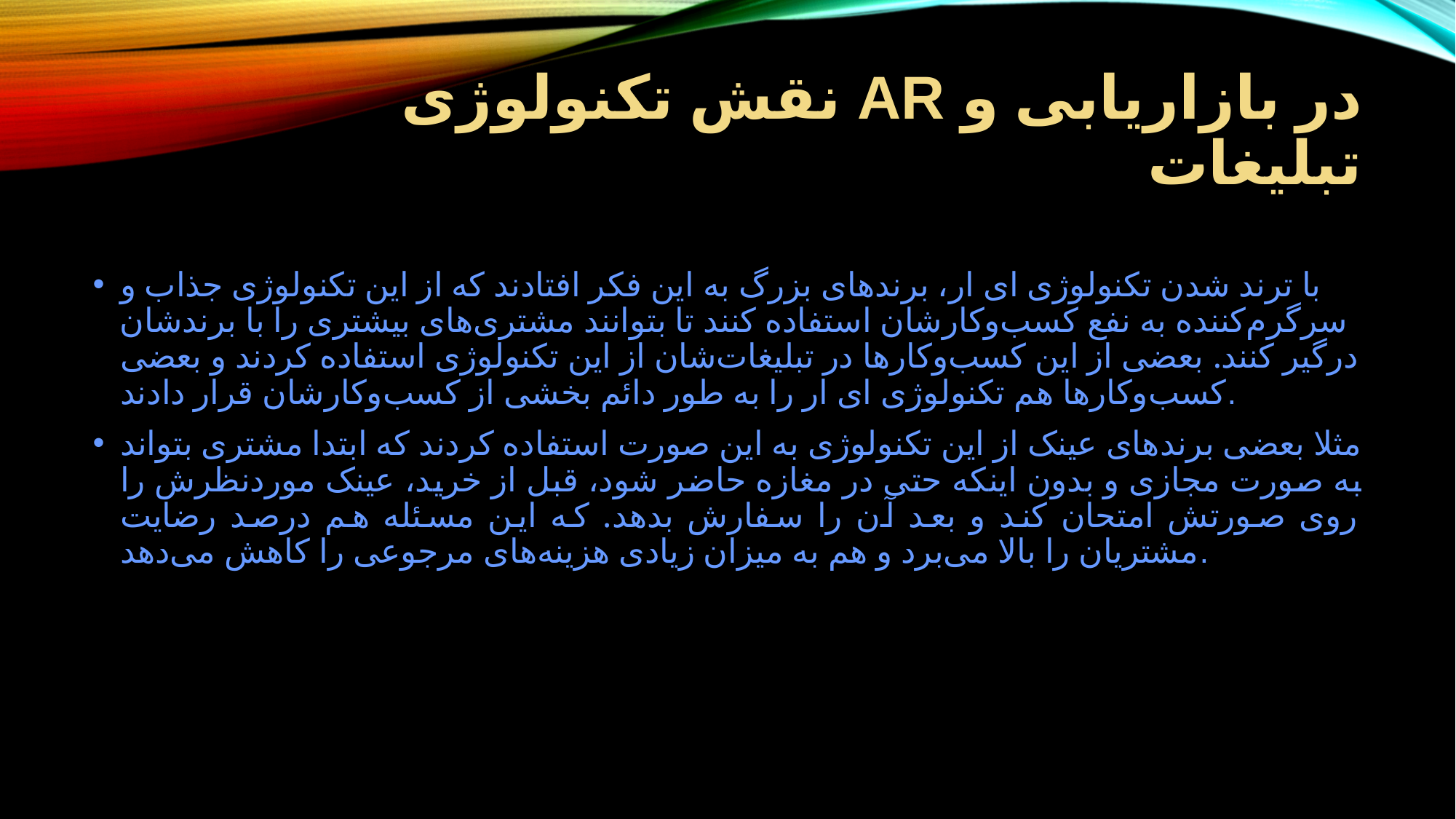

# نقش تکنولوژی AR در بازاریابی و تبلیغات
با ترند شدن تکنولوژی ای ار، برندهای بزرگ به این فکر افتادند که از این تکنولوژی جذاب و سرگرم‌کننده به نفع کسب‌وکارشان استفاده کنند تا بتوانند مشتری‌های بیشتری را با برندشان درگیر کنند. بعضی از این کسب‌وکارها در تبلیغات‌شان از این تکنولوژی استفاده کردند و بعضی کسب‌وکارها هم تکنولوژی ای ار را به طور دائم بخشی از کسب‌وکارشان قرار دادند.
مثلا بعضی برندهای عینک از این تکنولوژی به این صورت استفاده کردند که ابتدا مشتری بتواند به صورت مجازی و بدون اینکه حتی در مغازه حاضر شود، قبل از خرید، عینک موردنظرش را روی صورتش امتحان کند و بعد آن را سفارش بدهد. که این مسئله هم درصد رضایت مشتریان را بالا می‌برد و هم به میزان زیادی هزینه‌های مرجوعی را کاهش می‌دهد.